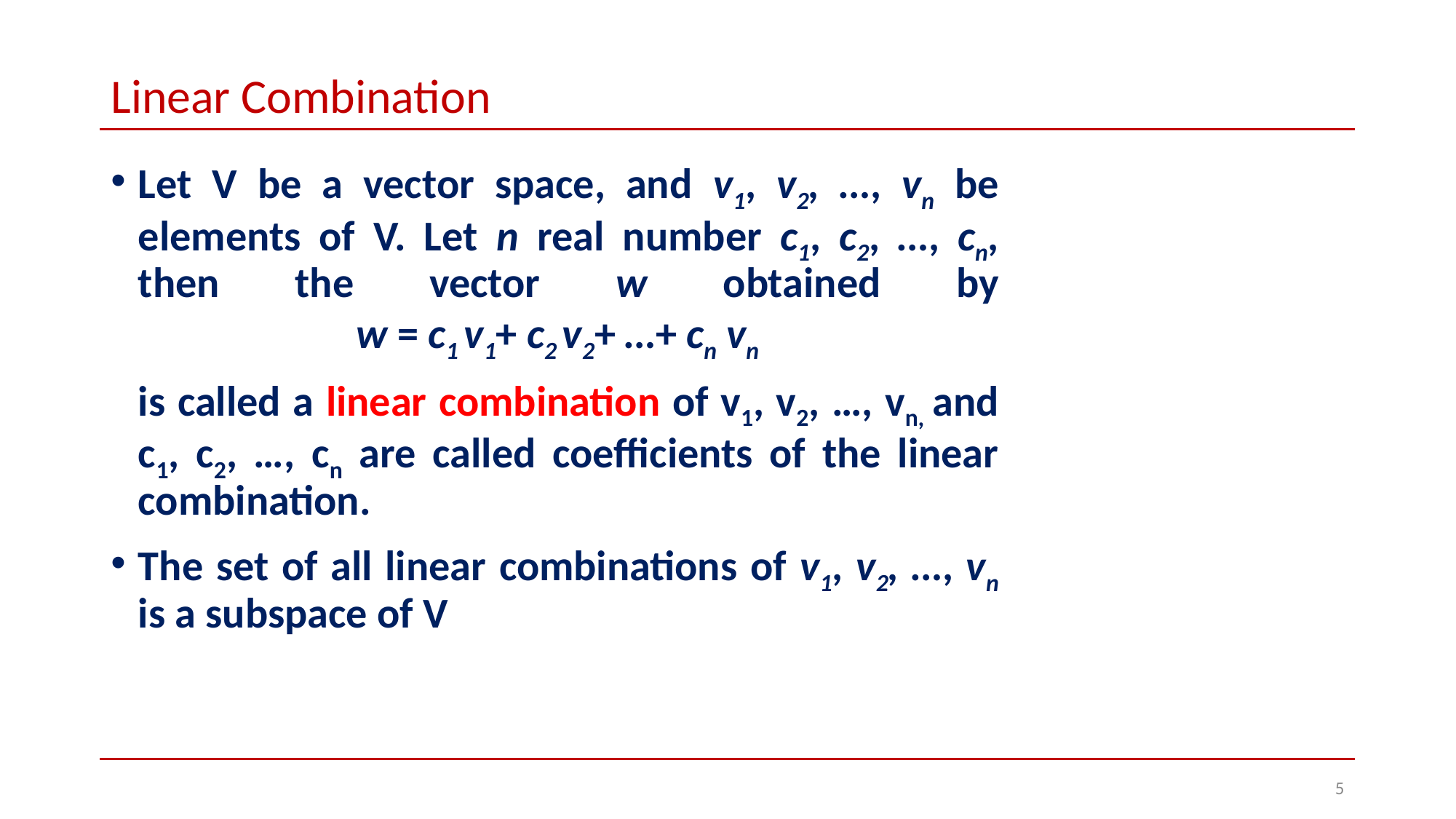

# Linear Combination
Let V be a vector space, and v1, v2, …, vn be elements of V. Let n real number c1, c2, …, cn, then the vector w obtained by
    		w = c1 v1+ c2 v2+ …+ cn vn
	is called a linear combination of v1, v2, …, vn, and c1, c2, …, cn are called coefficients of the linear combination.
The set of all linear combinations of v1, v2, …, vn is a subspace of V
5